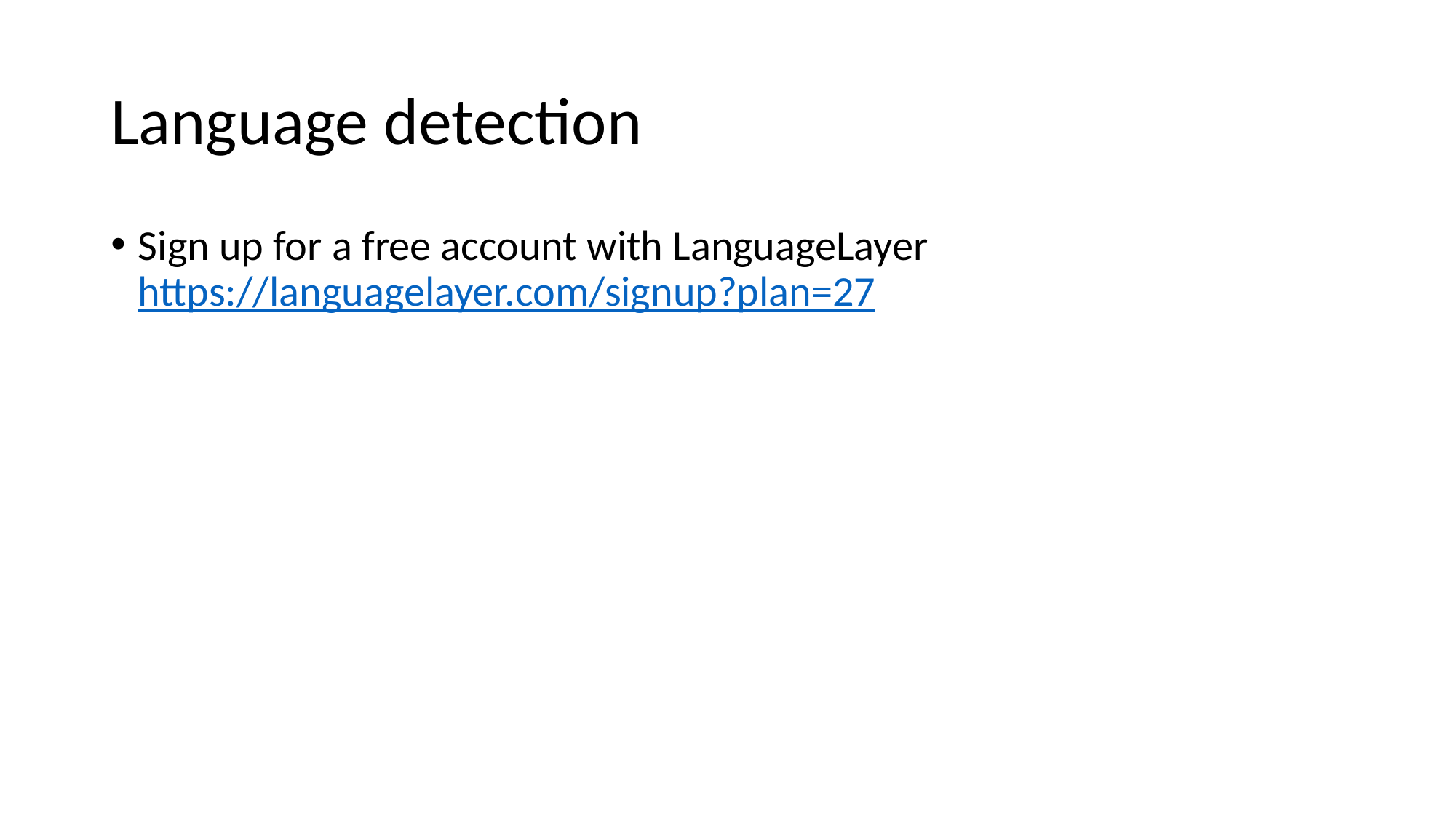

# Language detection
Sign up for a free account with LanguageLayer https://languagelayer.com/signup?plan=27